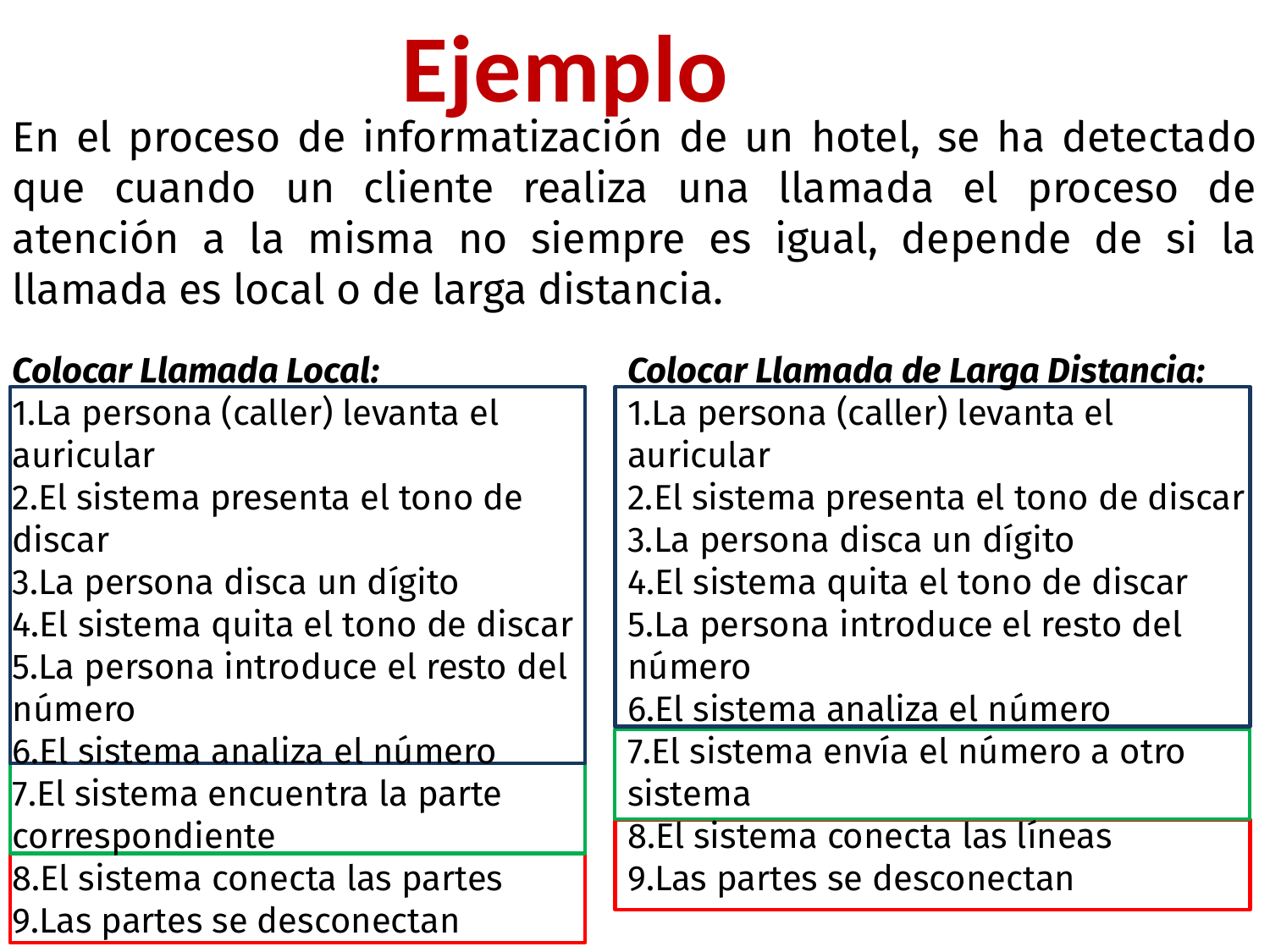

Ejemplo
En el proceso de informatización de un hotel, se ha detectado que cuando un cliente realiza una llamada el proceso de atención a la misma no siempre es igual, depende de si la llamada es local o de larga distancia.
Colocar Llamada Local:
La persona (caller) levanta el auricular
El sistema presenta el tono de discar
La persona disca un dígito
El sistema quita el tono de discar
La persona introduce el resto del número
El sistema analiza el número
El sistema encuentra la parte correspondiente
El sistema conecta las partes
Las partes se desconectan
Colocar Llamada de Larga Distancia:
La persona (caller) levanta el auricular
El sistema presenta el tono de discar
La persona disca un dígito
El sistema quita el tono de discar
La persona introduce el resto del número
El sistema analiza el número
El sistema envía el número a otro sistema
El sistema conecta las líneas
Las partes se desconectan